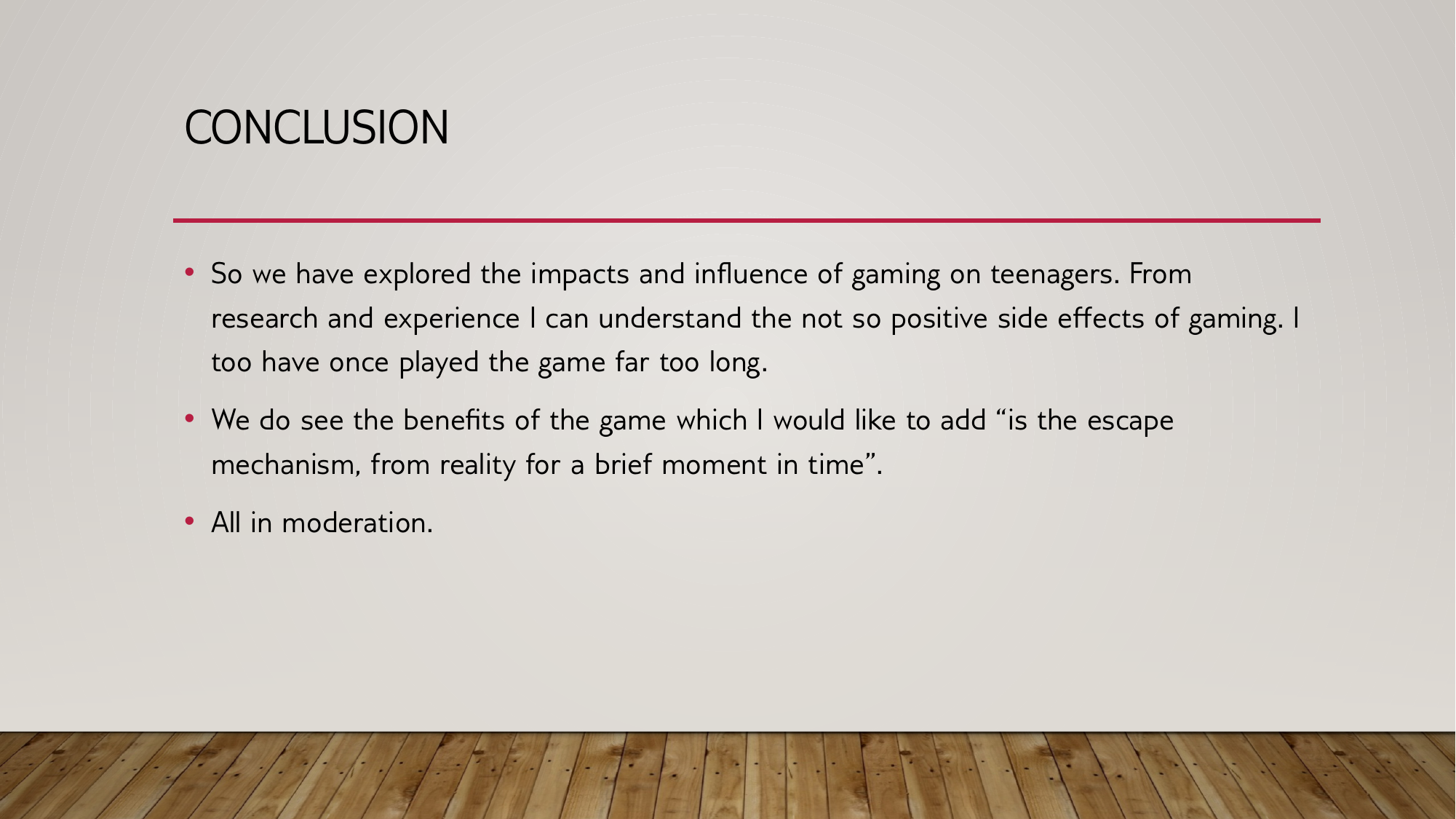

# Conclusion
So we have explored the impacts and influence of gaming on teenagers. From research and experience I can understand the not so positive side effects of gaming. I too have once played the game far too long.
We do see the benefits of the game which I would like to add “is the escape mechanism, from reality for a brief moment in time”.
All in moderation.